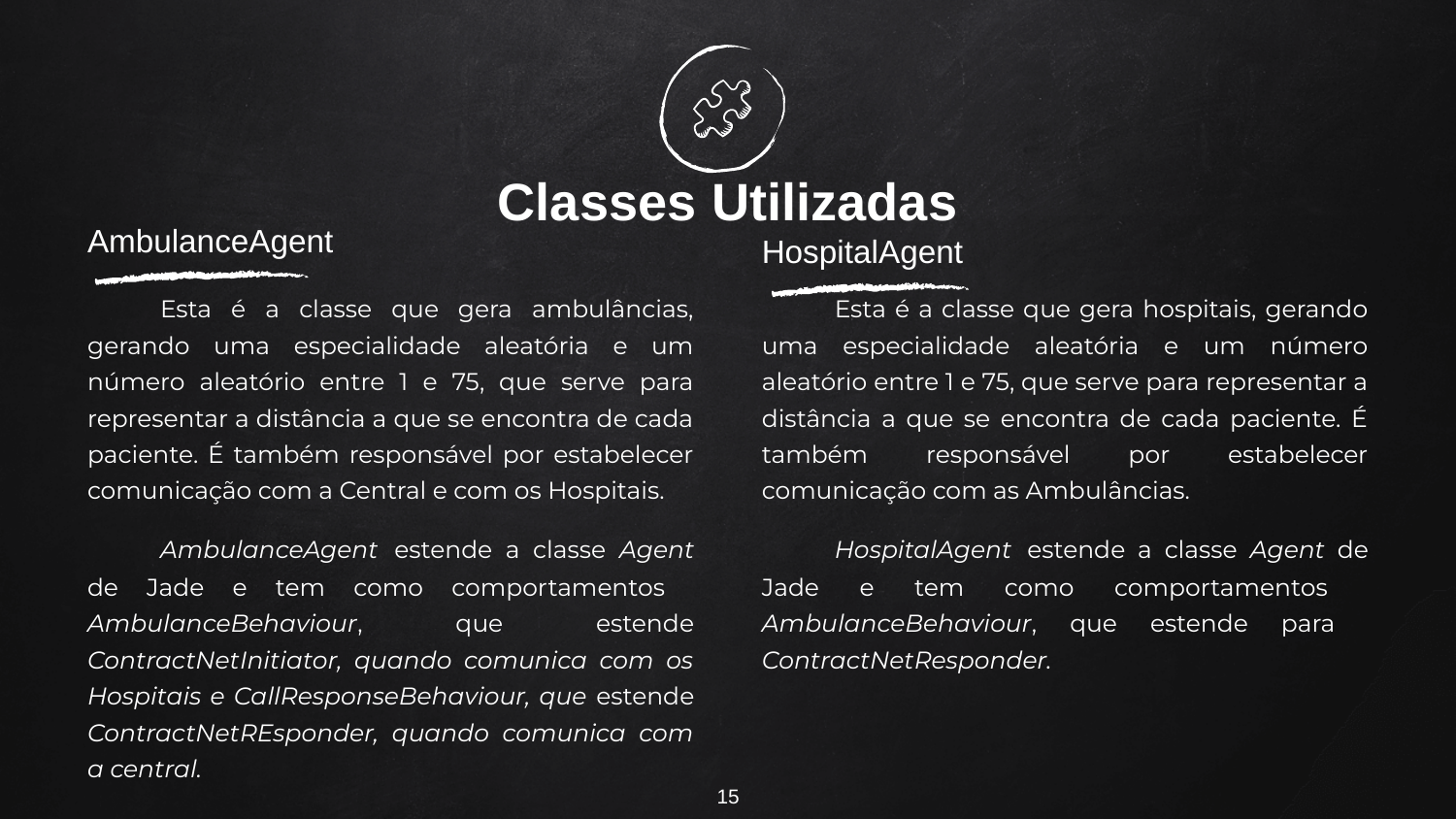

# Classes Utilizadas
AmbulanceAgent
HospitalAgent

Esta é a classe que gera ambulâncias, gerando uma especialidade aleatória e um número aleatório entre 1 e 75, que serve para representar a distância a que se encontra de cada paciente. É também responsável por estabelecer comunicação com a Central e com os Hospitais.
AmbulanceAgent estende a classe Agent de Jade e tem como comportamentos  AmbulanceBehaviour, que estende ContractNetInitiator, quando comunica com os Hospitais e CallResponseBehaviour, que estende ContractNetREsponder, quando comunica com a central.

Esta é a classe que gera hospitais, gerando uma especialidade aleatória e um número aleatório entre 1 e 75, que serve para representar a distância a que se encontra de cada paciente. É também responsável por estabelecer comunicação com as Ambulâncias.
HospitalAgent estende a classe Agent de Jade e tem como comportamentos  AmbulanceBehaviour, que estende para  ContractNetResponder.

15